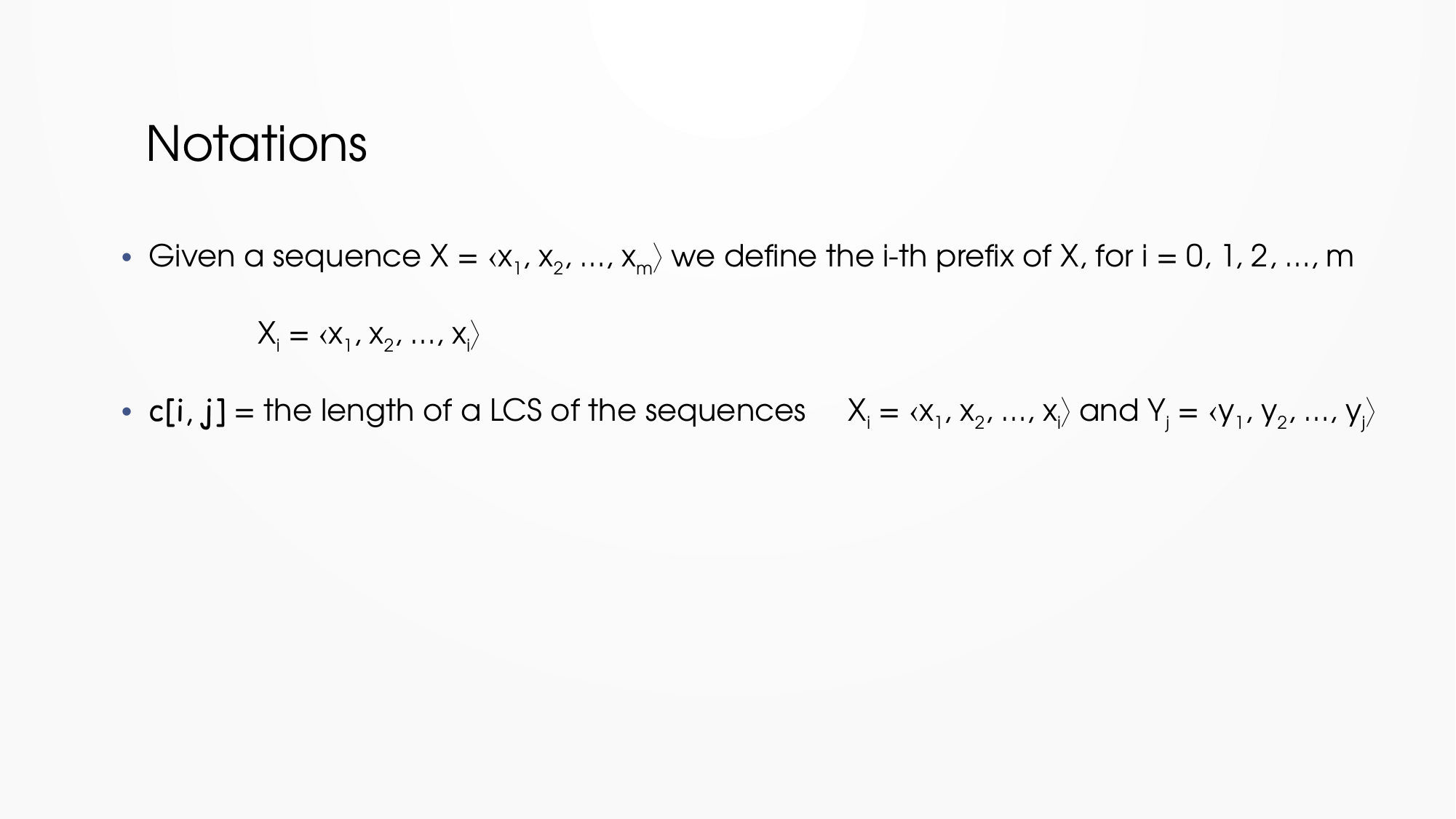

13
# Notations
Given a sequence X = 〈x1, x2, …, xm〉 we define the i-th prefix of X, for i = 0, 1, 2, …, m
		Xi = 〈x1, x2, …, xi〉
c[i, j] = the length of a LCS of the sequences     Xi = 〈x1, x2, …, xi〉 and Yj = 〈y1, y2, …, yj〉